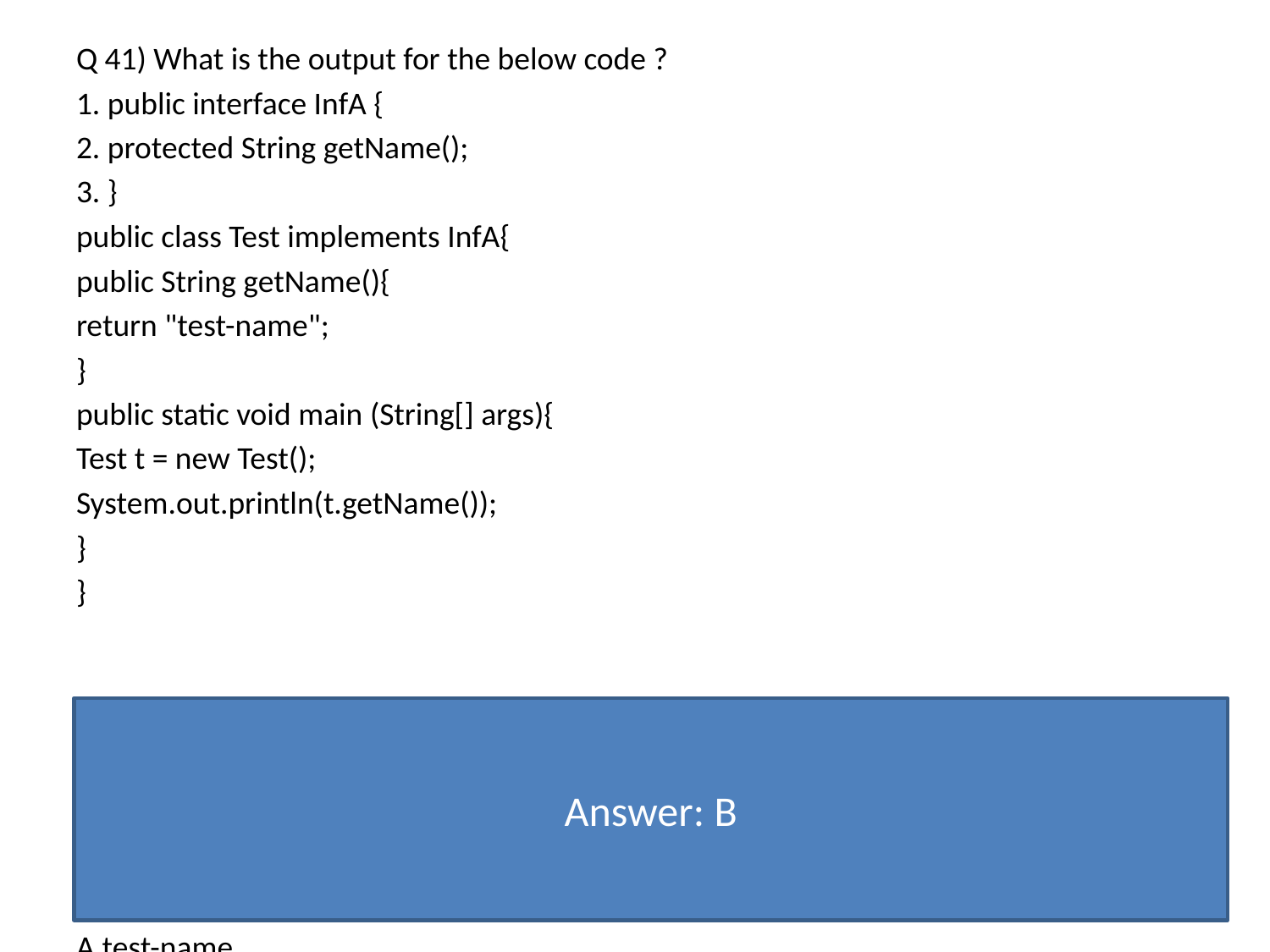

Q 41) What is the output for the below code ?
1. public interface InfA {
2. protected String getName();
3. }
public class Test implements InfA{
public String getName(){
return "test-name";
}
public static void main (String[] args){
Test t = new Test();
System.out.println(t.getName());
}
}

A.test-name
B.Compilation fails due to an error on lines 2
C.Compilation fails due to an error on lines 1
D.Compilation succeed but Runtime Exception
Answer: B